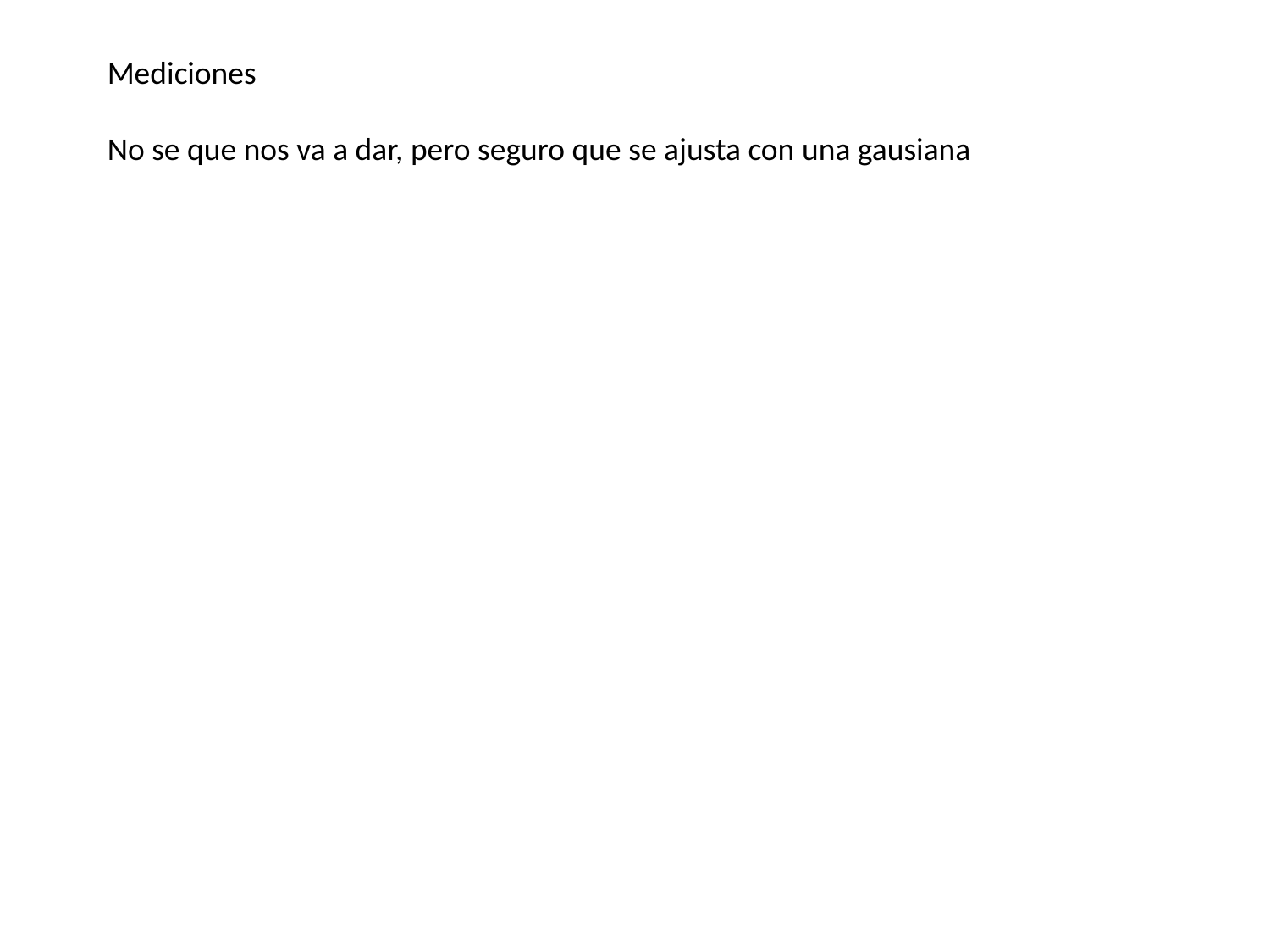

Mediciones

No se que nos va a dar, pero seguro que se ajusta con una gausiana